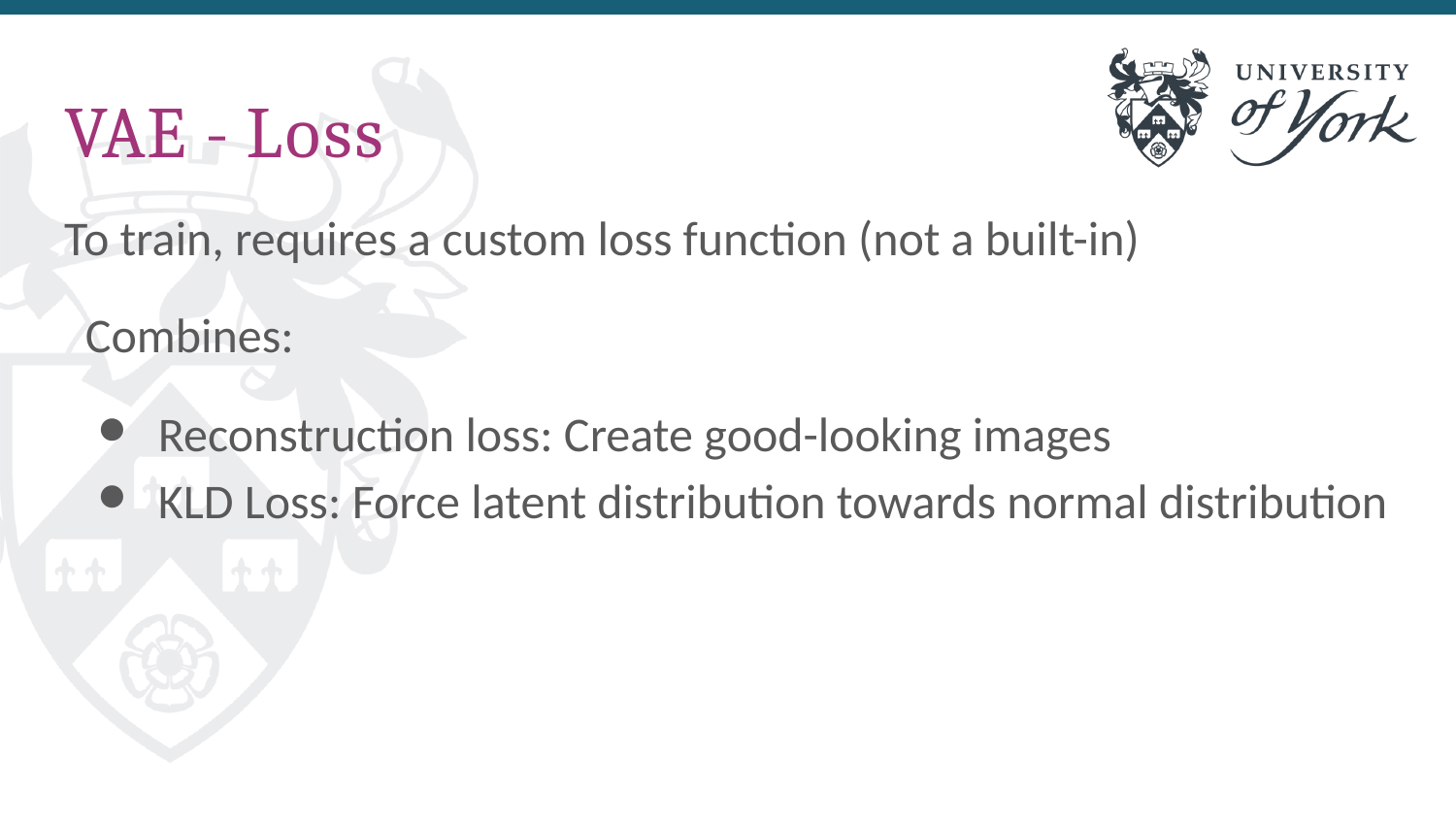

# VAE - Loss
To train, requires a custom loss function (not a built-in)
Combines:
Reconstruction loss: Create good-looking images
KLD Loss: Force latent distribution towards normal distribution